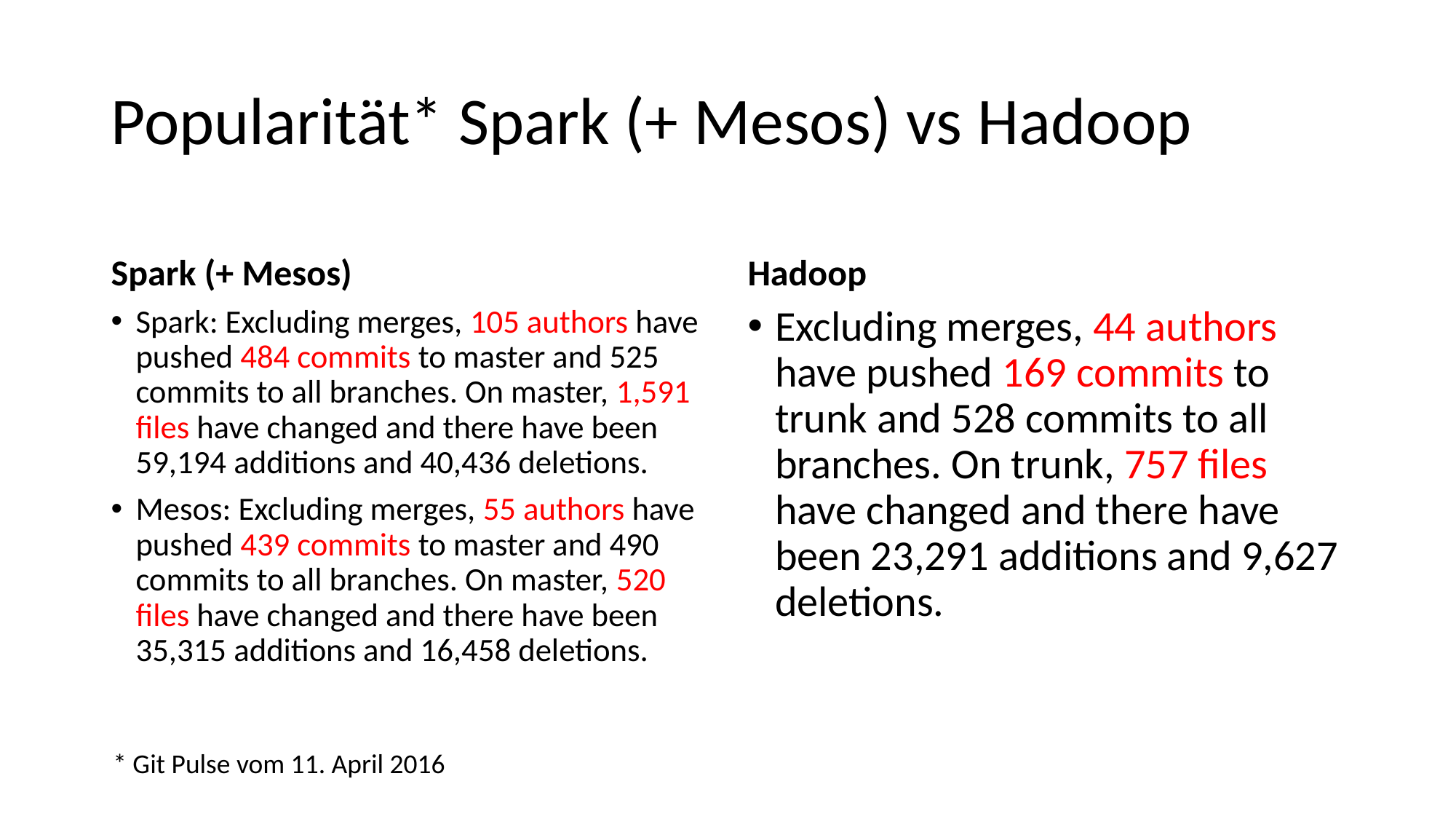

# Popularität* Spark (+ Mesos) vs Hadoop
Spark (+ Mesos)
Hadoop
Spark: Excluding merges, 105 authors have pushed 484 commits to master and 525 commits to all branches. On master, 1,591 files have changed and there have been 59,194 additions and 40,436 deletions.
Mesos: Excluding merges, 55 authors have pushed 439 commits to master and 490 commits to all branches. On master, 520 files have changed and there have been 35,315 additions and 16,458 deletions.
Excluding merges, 44 authors have pushed 169 commits to trunk and 528 commits to all branches. On trunk, 757 files have changed and there have been 23,291 additions and 9,627 deletions.
* Git Pulse vom 11. April 2016